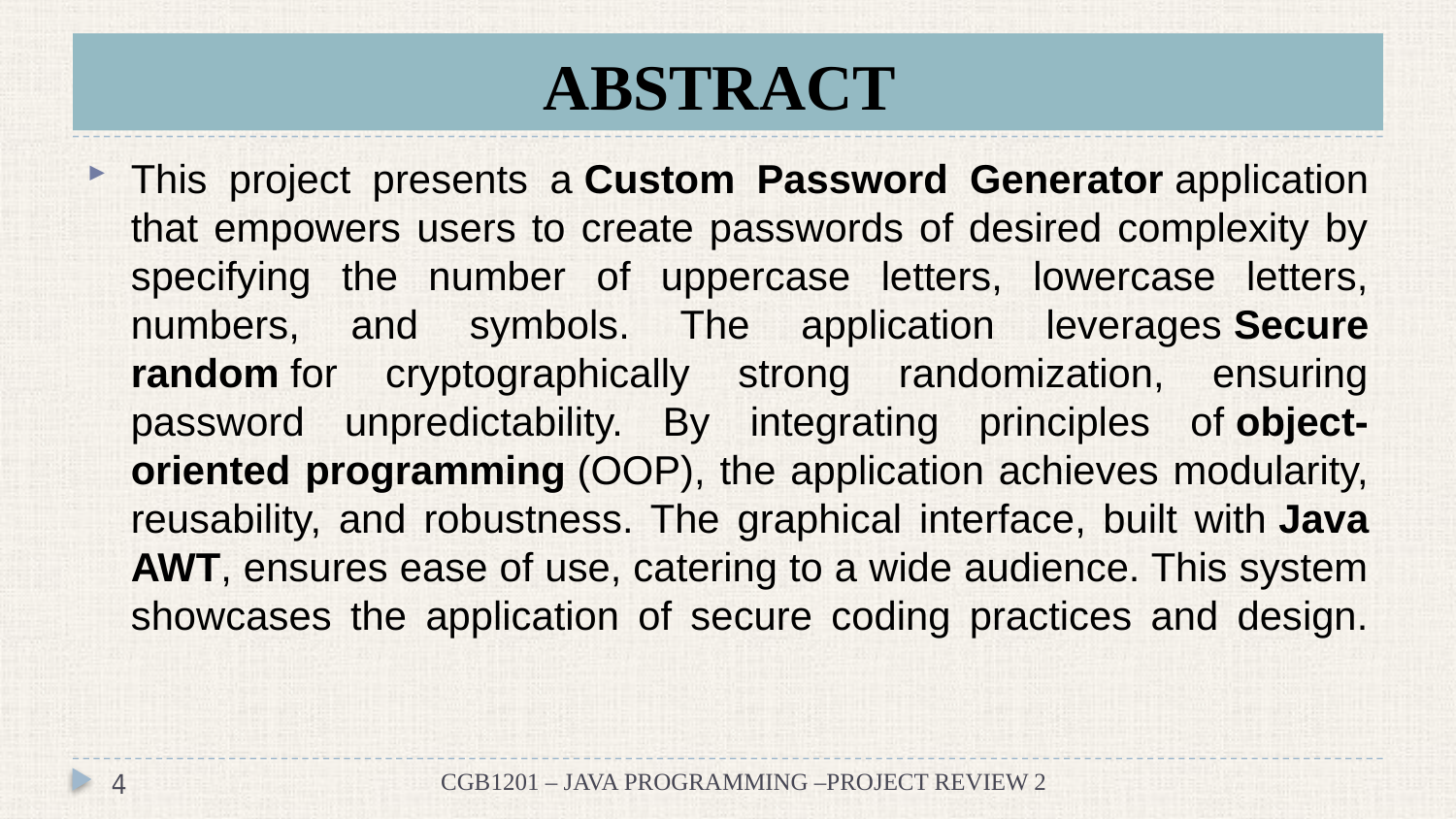

# ABSTRACT
This project presents a Custom Password Generator application that empowers users to create passwords of desired complexity by specifying the number of uppercase letters, lowercase letters, numbers, and symbols. The application leverages Secure random for cryptographically strong randomization, ensuring password unpredictability. By integrating principles of object-oriented programming (OOP), the application achieves modularity, reusability, and robustness. The graphical interface, built with Java AWT, ensures ease of use, catering to a wide audience. This system showcases the application of secure coding practices and design.
4
CGB1201 – JAVA PROGRAMMING –PROJECT REVIEW 2